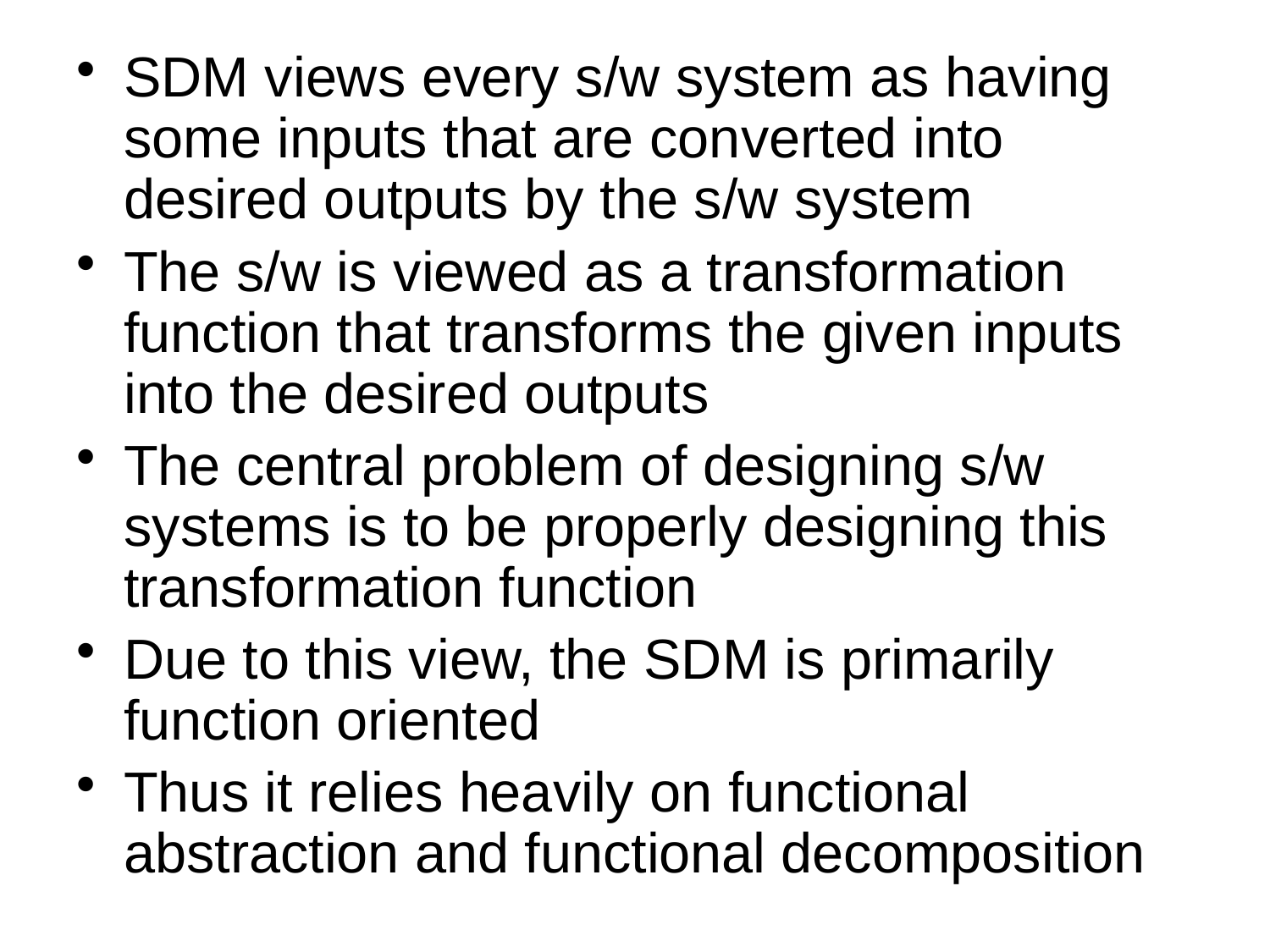

SDM views every s/w system as having some inputs that are converted into desired outputs by the s/w system
The s/w is viewed as a transformation function that transforms the given inputs into the desired outputs
The central problem of designing s/w systems is to be properly designing this transformation function
Due to this view, the SDM is primarily function oriented
Thus it relies heavily on functional abstraction and functional decomposition